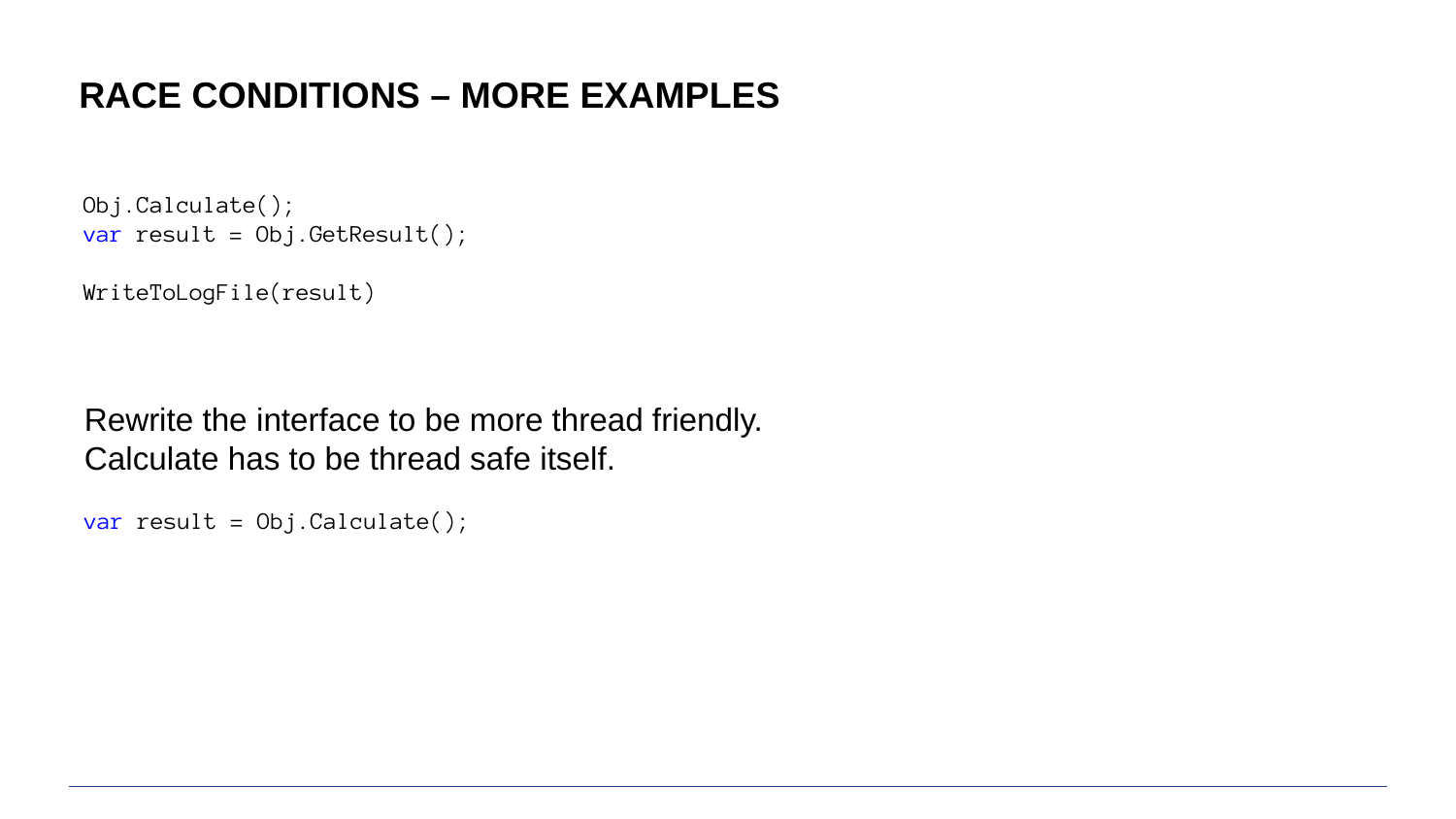

# Race conditions – More examples

Obj.Calculate();
var result = Obj.GetResult();

WriteToLogFile(result)

Rewrite the interface to be more thread friendly. Calculate has to be thread safe itself.

var result = Obj.Calculate();